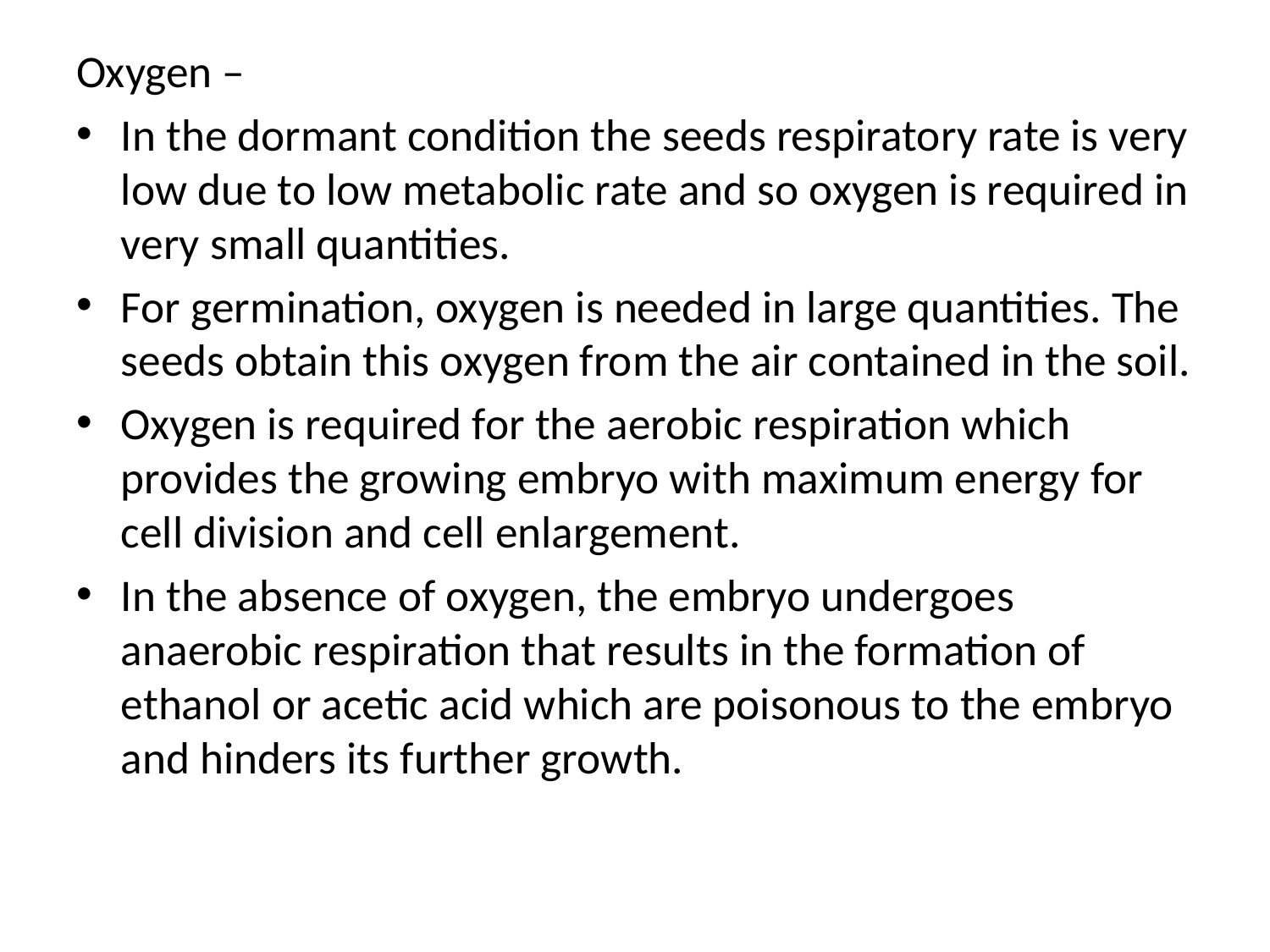

Oxygen –
In the dormant condition the seeds respiratory rate is very low due to low metabolic rate and so oxygen is required in very small quantities.
For germination, oxygen is needed in large quantities. The seeds obtain this oxygen from the air contained in the soil.
Oxygen is required for the aerobic respiration which provides the growing embryo with maximum energy for cell division and cell enlargement.
In the absence of oxygen, the embryo undergoes anaerobic respiration that results in the formation of ethanol or acetic acid which are poisonous to the embryo and hinders its further growth.